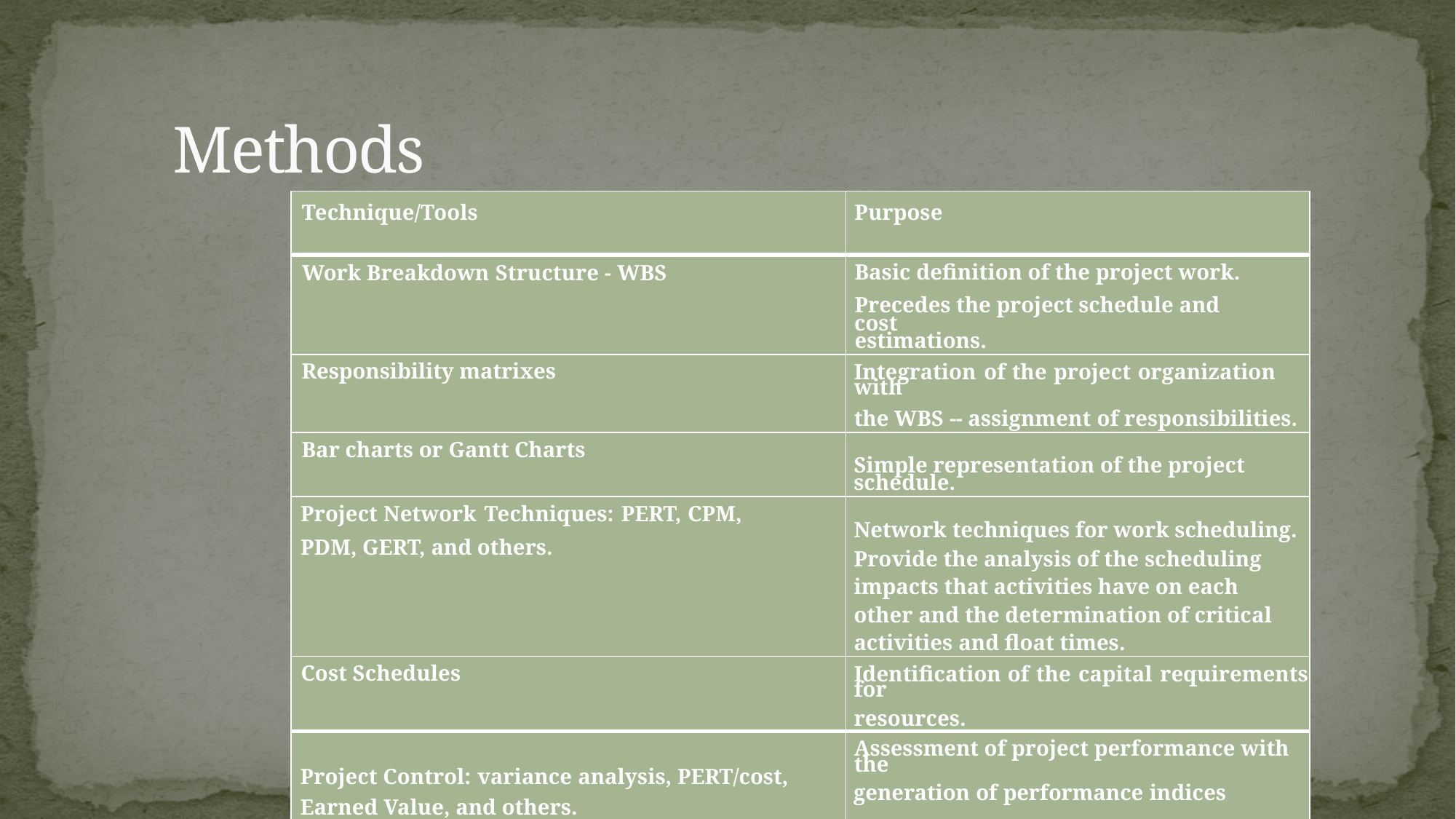

# Methods
| Technique/Tools | Purpose |
| --- | --- |
| Work Breakdown Structure - WBS | Basic definition of the project work. Precedes the project schedule and cost estimations. |
| Responsibility matrixes | Integration of the project organization with the WBS -- assignment of responsibilities. |
| Bar charts or Gantt Charts | Simple representation of the project schedule. |
| Project Network Techniques: PERT, CPM, PDM, GERT, and others. | Network techniques for work scheduling. Provide the analysis of the scheduling impacts that activities have on each other and the determination of critical activities and float times. |
| Cost Schedules | Identification of the capital requirements for resources. |
| Project Control: variance analysis, PERT/cost, Earned Value, and others. | Assessment of project performance with the generation of performance indices |